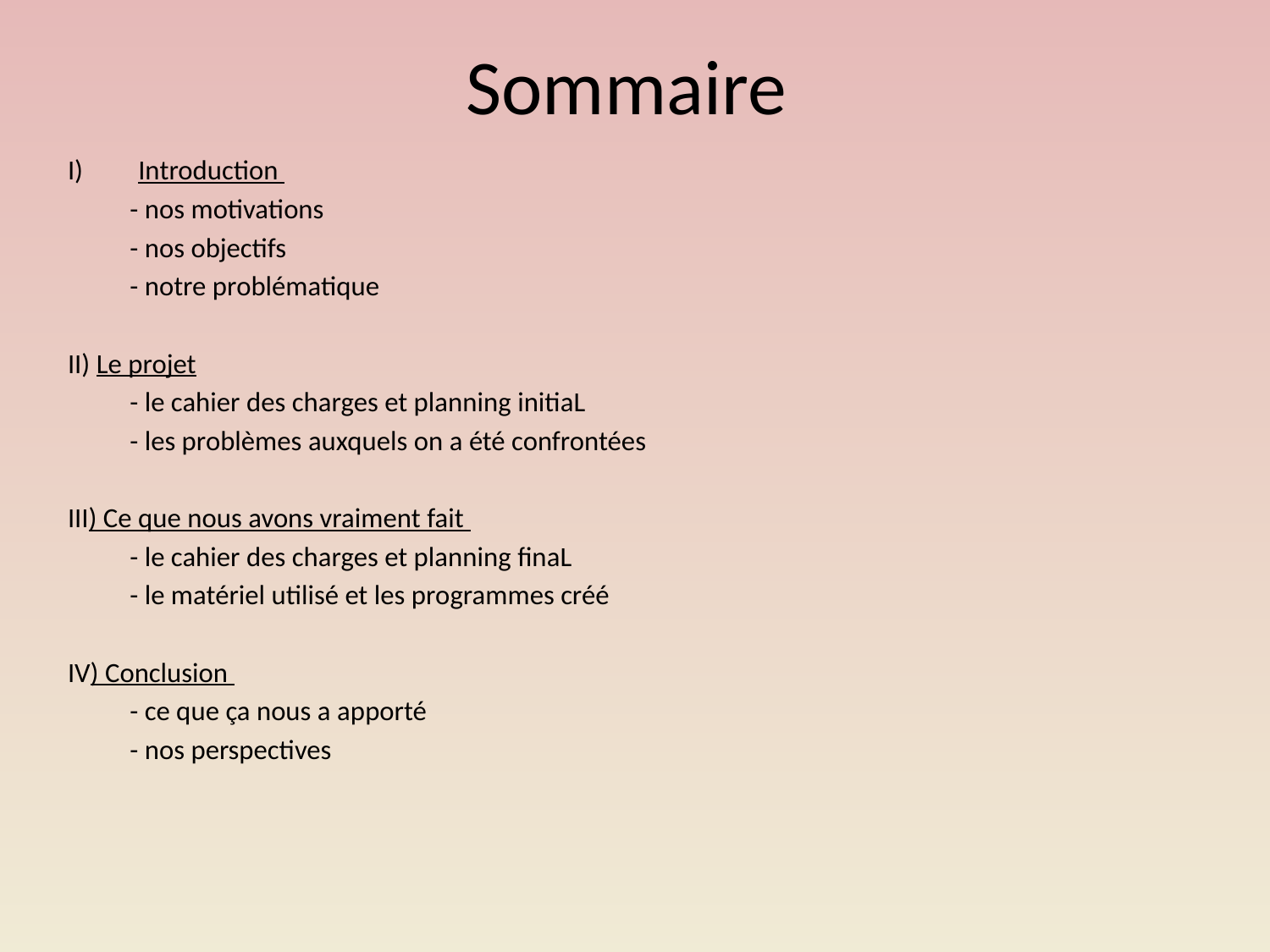

# Sommaire
Introduction
  	- nos motivations
	- nos objectifs
	- notre problématique

II) Le projet
	- le cahier des charges et planning initiaL
	- les problèmes auxquels on a été confrontées

III) Ce que nous avons vraiment fait
	- le cahier des charges et planning finaL
	- le matériel utilisé et les programmes créé

IV) Conclusion
	- ce que ça nous a apporté
	- nos perspectives